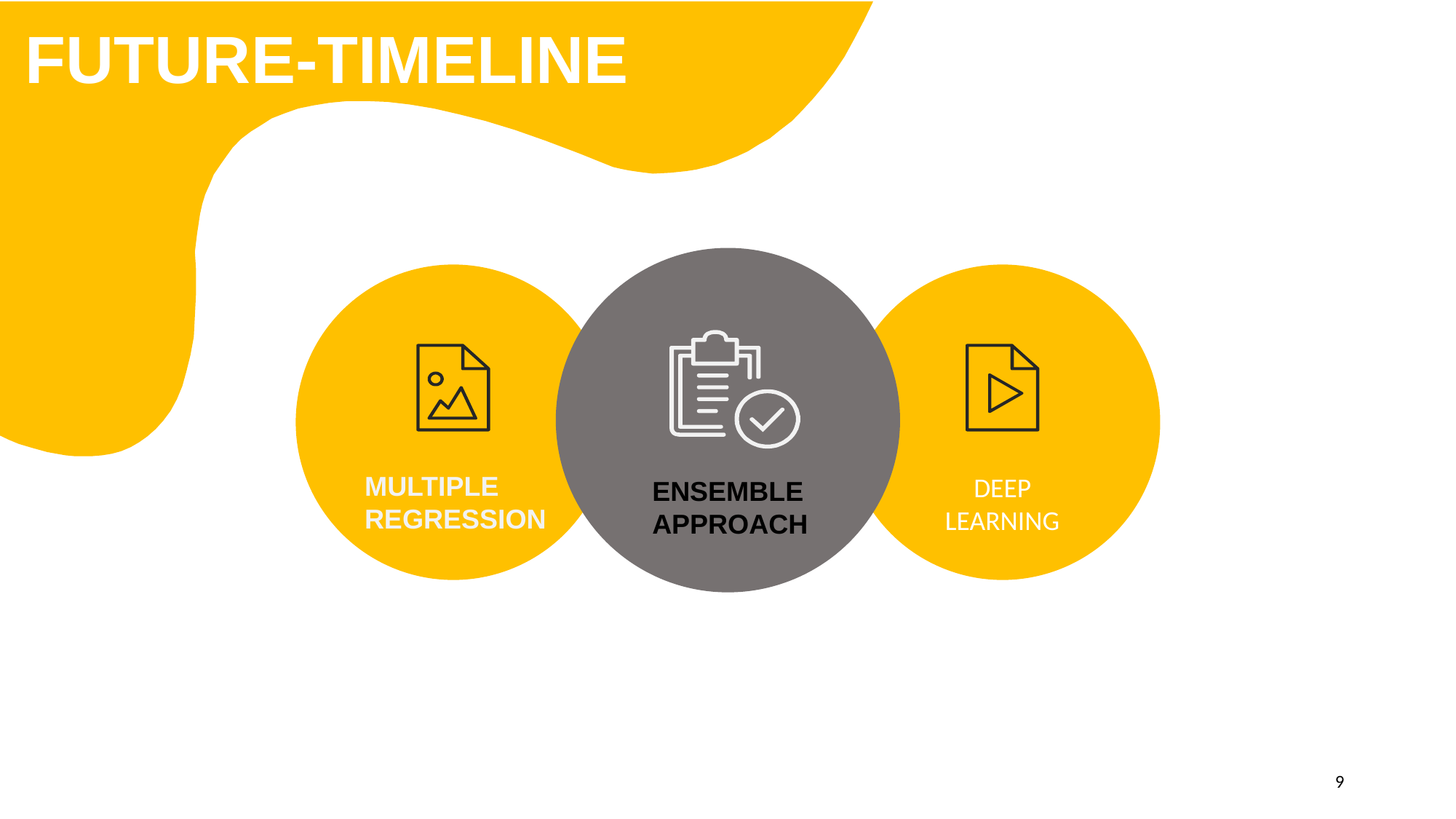

FUTURE-TIMELINE

MULTIPLE
REGRESSION
DEEP LEARNING
ENSEMBLE
APPROACH
9